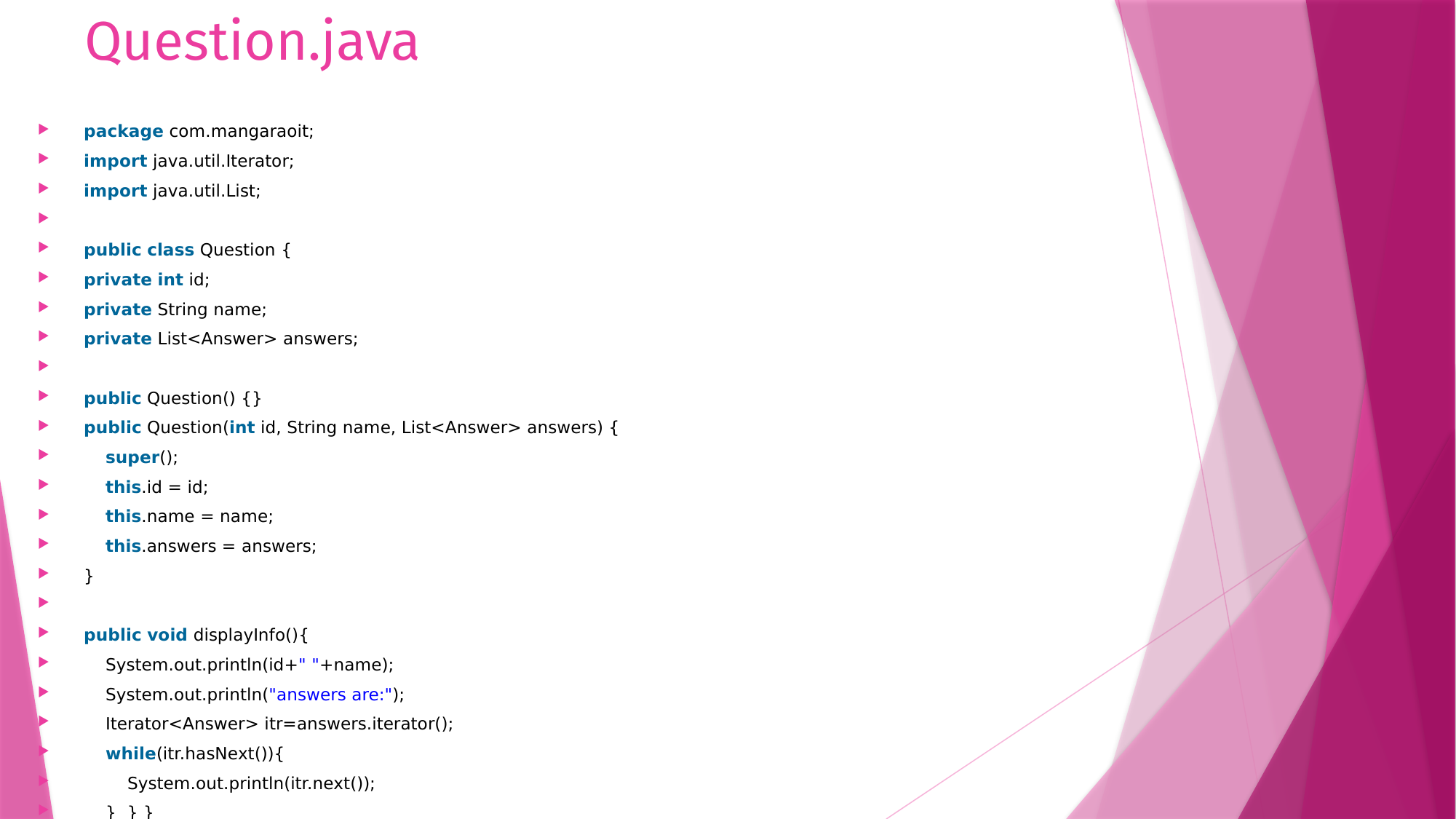

# Question.java
package com.mangaraoit;
import java.util.Iterator;
import java.util.List;

public class Question {
private int id;
private String name;
private List<Answer> answers;

public Question() {}
public Question(int id, String name, List<Answer> answers) {
    super();
    this.id = id;
    this.name = name;
    this.answers = answers;
}

public void displayInfo(){
    System.out.println(id+" "+name);
    System.out.println("answers are:");
    Iterator<Answer> itr=answers.iterator();
    while(itr.hasNext()){
        System.out.println(itr.next());
    }  } }